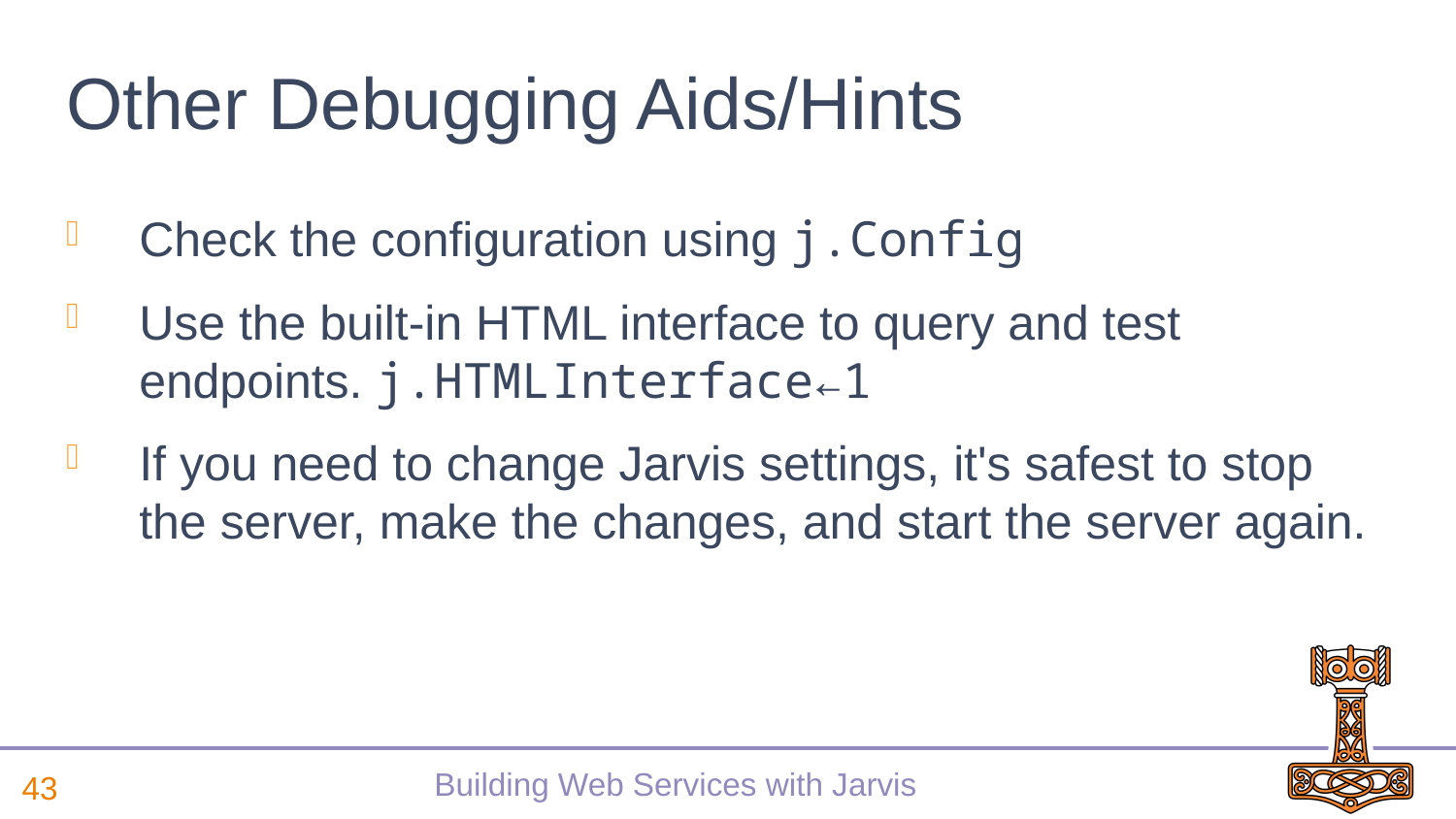

# Other Debugging Aids/Hints
Check the configuration using j.Config
Use the built-in HTML interface to query and test endpoints. j.HTMLInterface←1
If you need to change Jarvis settings, it's safest to stop the server, make the changes, and start the server again.